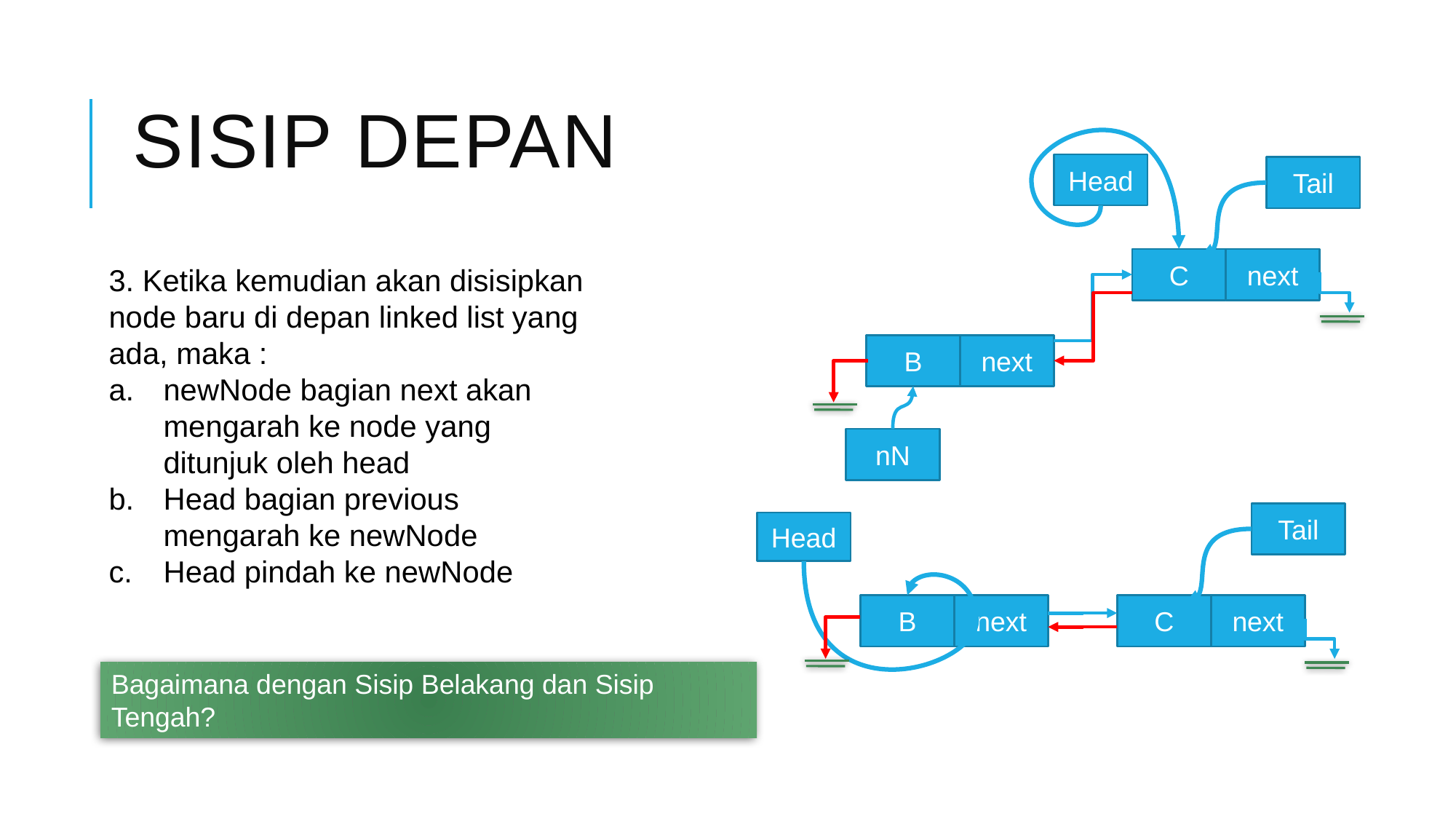

# Sisip depan
Head
Tail
C
next
B
next
nN
3. Ketika kemudian akan disisipkan node baru di depan linked list yang ada, maka :
newNode bagian next akan mengarah ke node yang ditunjuk oleh head
Head bagian previous mengarah ke newNode
Head pindah ke newNode

Tail
Head
C
next
B
next
Bagaimana dengan Sisip Belakang dan Sisip Tengah?